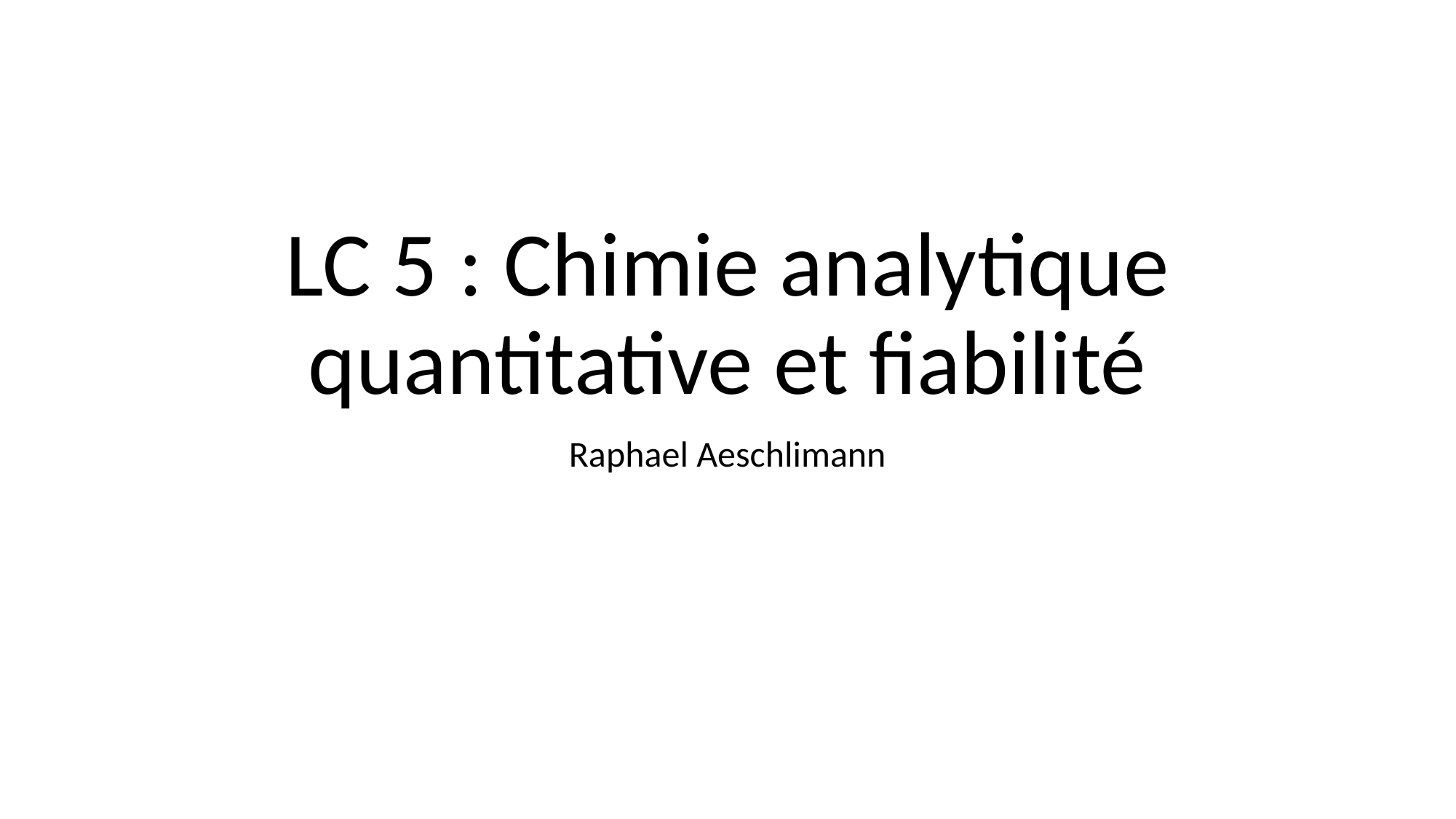

# LC 5 : Chimie analytique quantitative et fiabilité
Raphael Aeschlimann